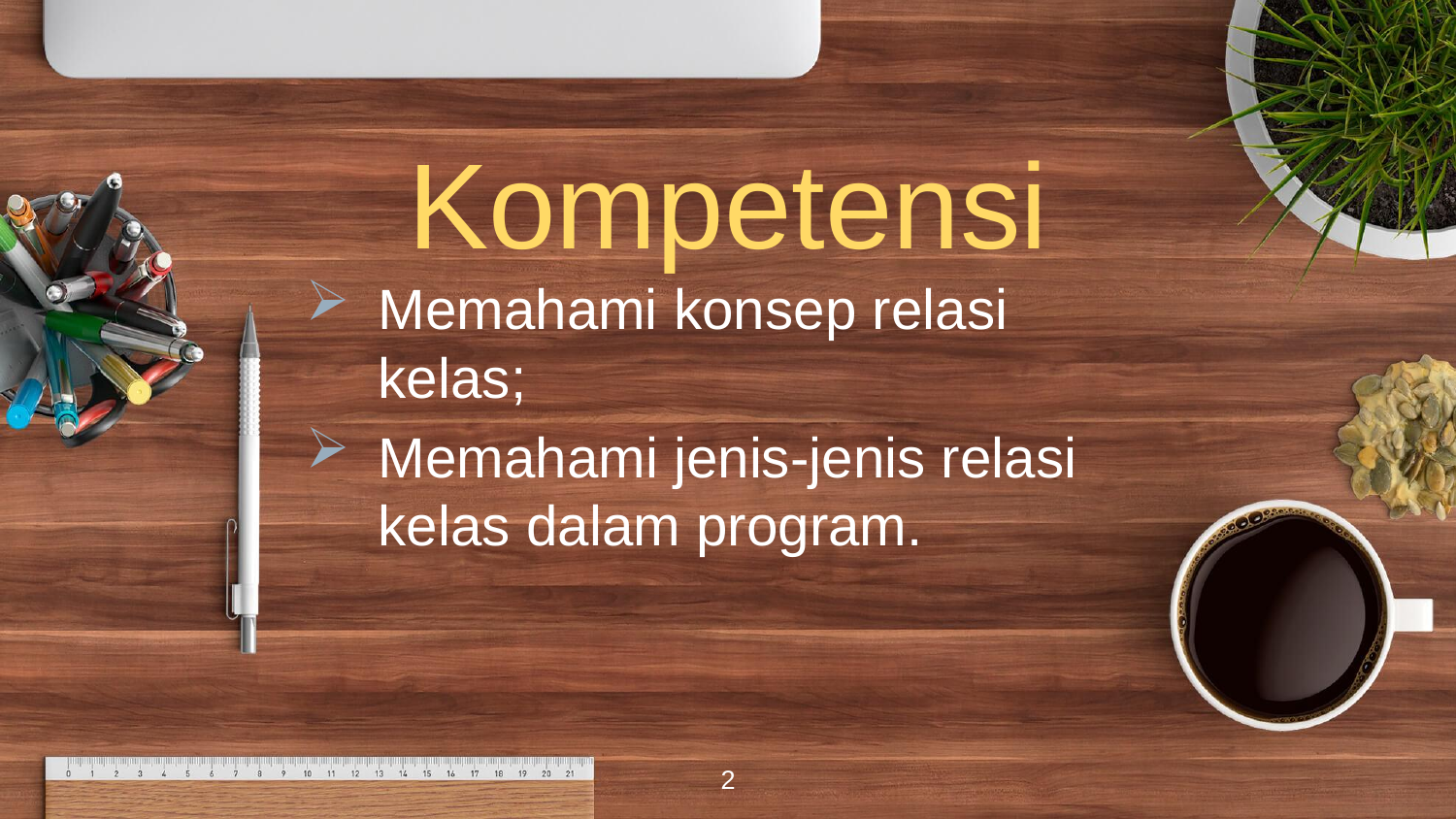

Kompetensi
Memahami konsep relasi kelas;
Memahami jenis-jenis relasi kelas dalam program.
2